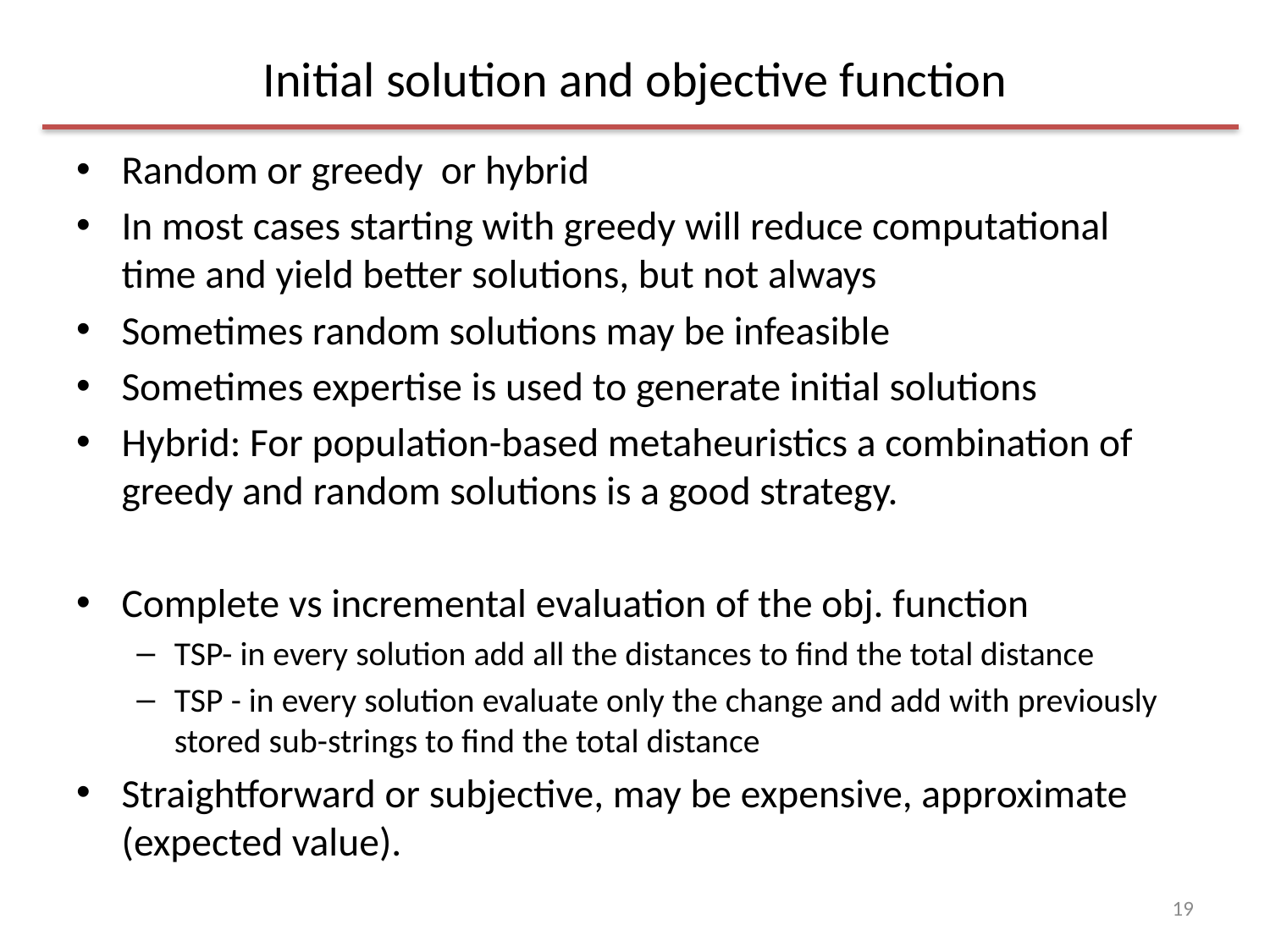

# Initial solution and objective function
Random or greedy  or hybrid
In most cases starting with greedy will reduce computational time and yield better solutions, but not always
Sometimes random solutions may be infeasible
Sometimes expertise is used to generate initial solutions
Hybrid: For population-based metaheuristics a combination of greedy and random solutions is a good strategy.

Complete vs incremental evaluation of the obj. function
TSP- in every solution add all the distances to find the total distance
TSP - in every solution evaluate only the change and add with previously stored sub-strings to find the total distance
Straightforward or subjective, may be expensive, approximate (expected value).
19